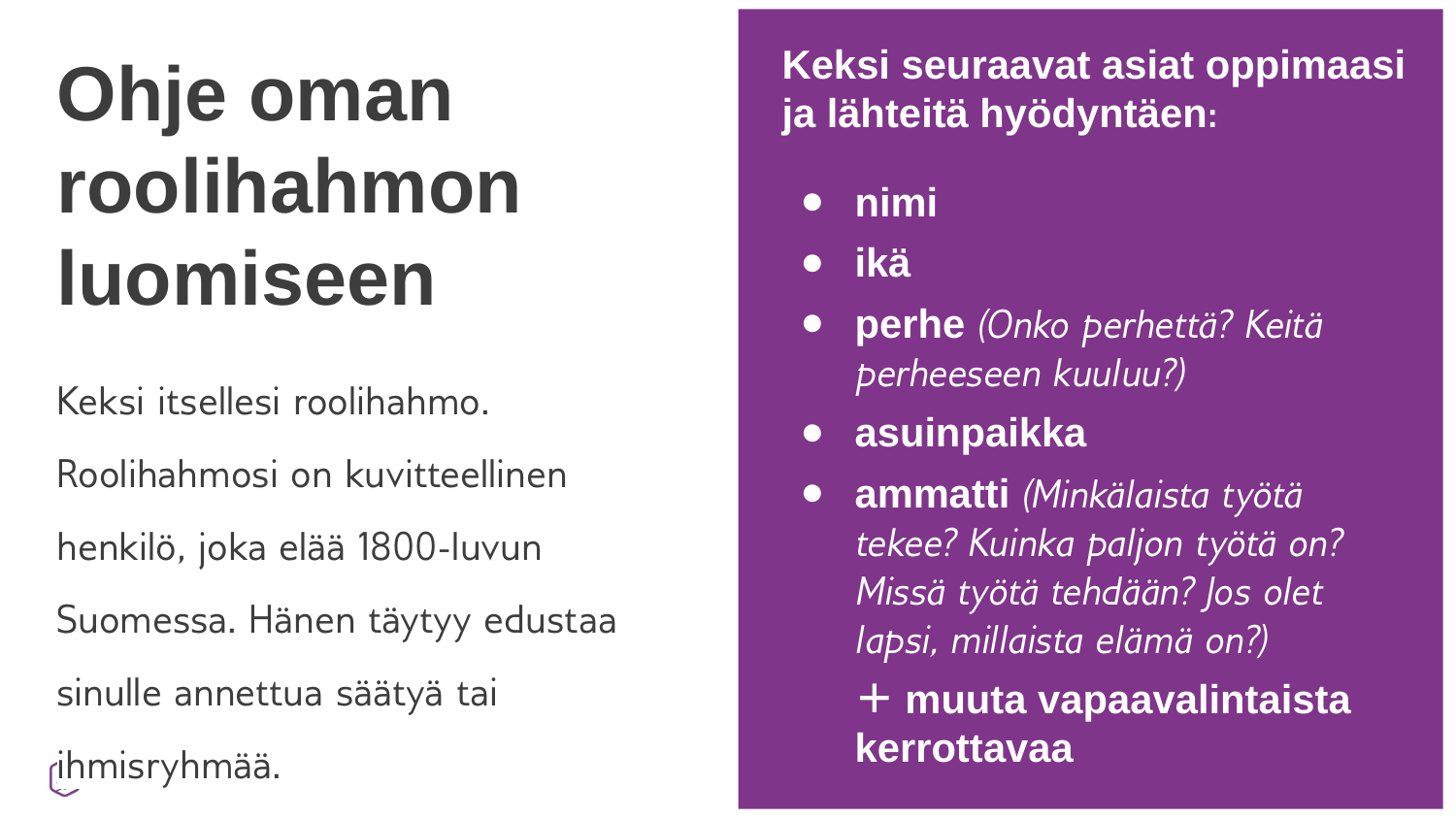

Keksi seuraavat asiat oppimaasi ja lähteitä hyödyntäen:
# Ohje oman roolihahmon luomiseen

nimi
ikä
perhe (Onko perhettä? Keitä perheeseen kuuluu?)
asuinpaikka
ammatti (Minkälaista työtä tekee? Kuinka paljon työtä on? Missä työtä tehdään? Jos olet lapsi, millaista elämä on?)
＋muuta vapaavalintaista kerrottavaa

Keksi itsellesi roolihahmo. Roolihahmosi on kuvitteellinen henkilö, joka elää 1800-luvun Suomessa. Hänen täytyy edustaa sinulle annettua säätyä tai ihmisryhmää.